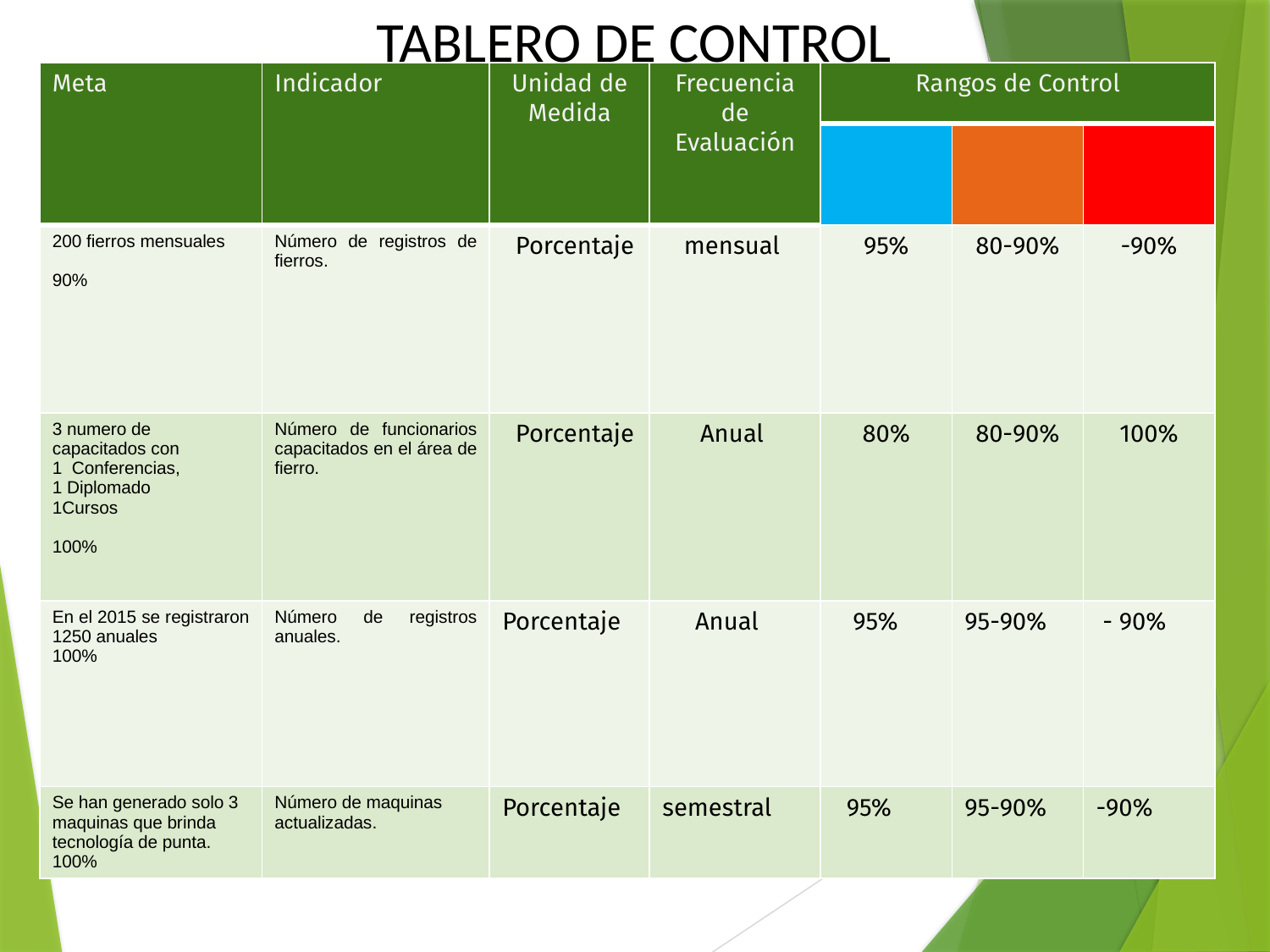

TABLERO DE CONTROL
| Meta | Indicador | Unidad de Medida | Frecuencia de Evaluación | Rangos de Control |  |  |
| --- | --- | --- | --- | --- | --- | --- |
|  |  |  |  |  |  |  |
| 200 fierros mensuales 90% | Número de registros de fierros. | Porcentaje | mensual | 95% | 80-90% | -90% |
| 3 numero de capacitados con 1 Conferencias, 1 Diplomado 1Cursos 100% | Número de funcionarios capacitados en el área de fierro. | Porcentaje | Anual | 80% | 80-90% | 100% |
| En el 2015 se registraron 1250 anuales 100% | Número de registros anuales. | Porcentaje | Anual | 95% | 95-90% | - 90% |
| Se han generado solo 3 maquinas que brinda tecnología de punta. 100% | Número de maquinas actualizadas. | Porcentaje | semestral | 95% | 95-90% | -90% |